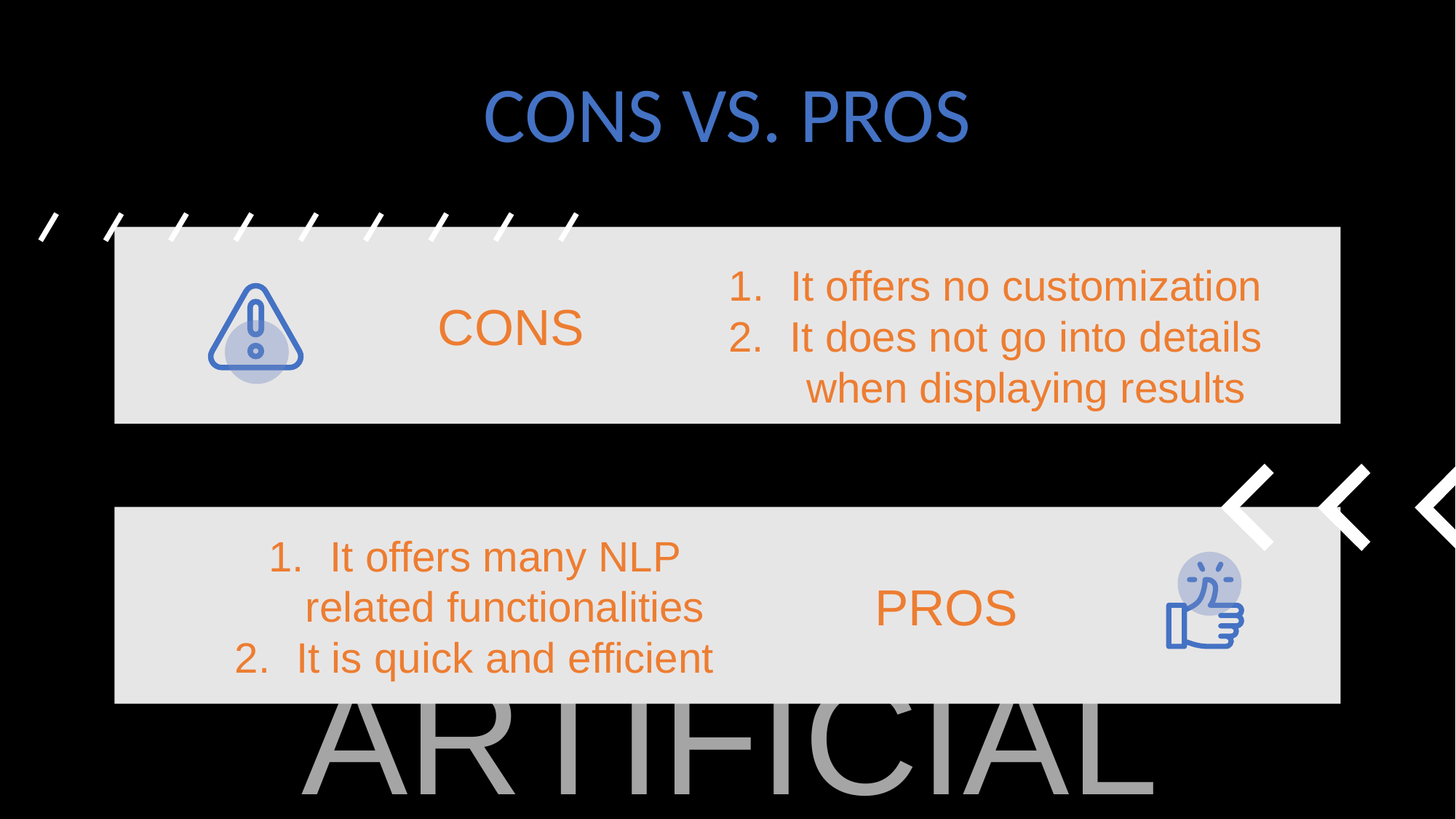

# CONS VS. PROS

It offers no customization
It does not go into details when displaying results
CONS

It offers many NLP related functionalities
It is quick and efficient

PROS